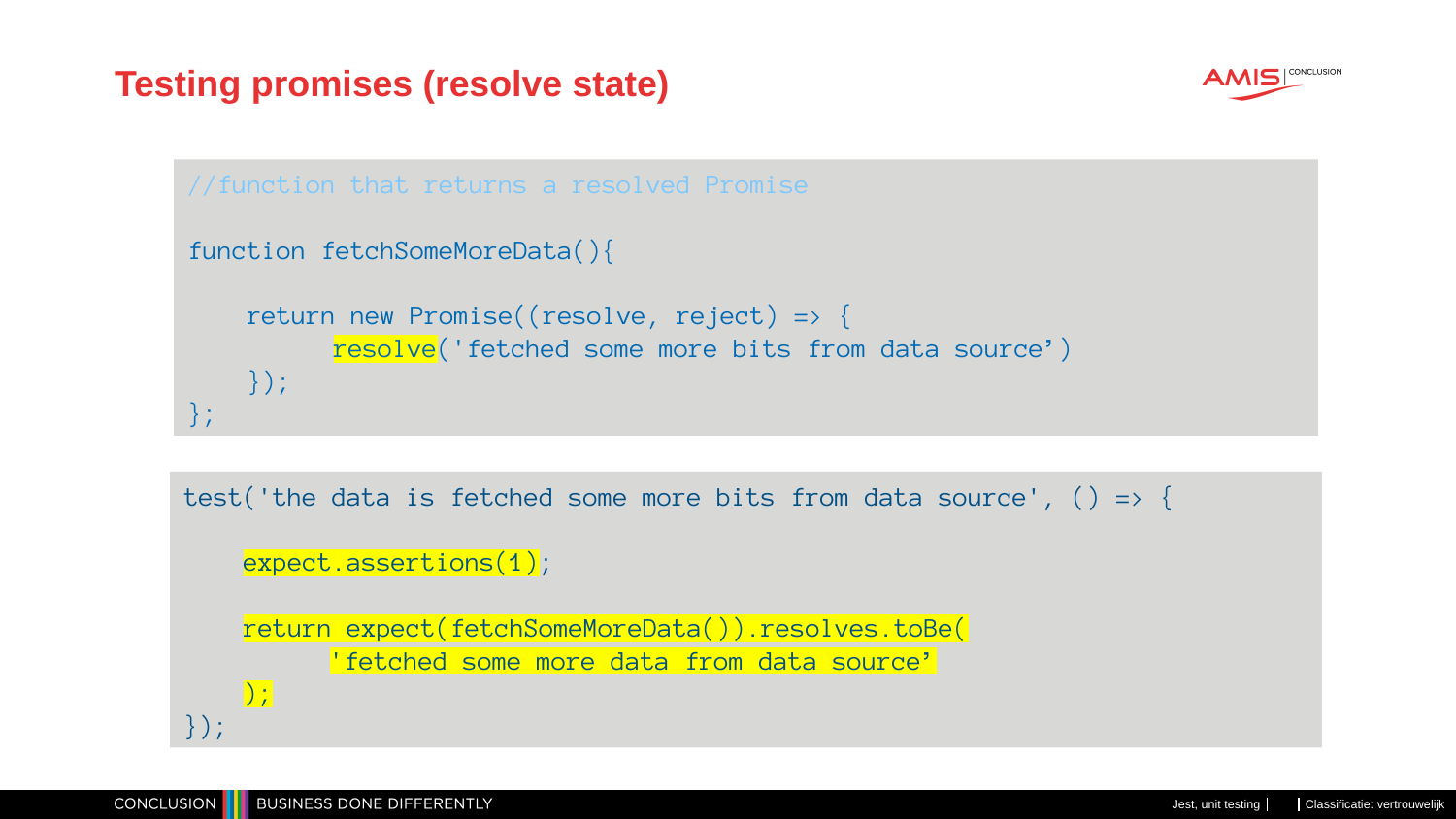

# Testing promises (resolve state)
//function that returns a resolved Promise

function fetchSomeMoreData(){

    return new Promise((resolve, reject) => {
	resolve('fetched some more bits from data source’)
    });
};
test('the data is fetched some more bits from data source', () => {

    expect.assertions(1);

    return expect(fetchSomeMoreData()).resolves.toBe(
	'fetched some more data from data source’
    );
});
Jest, unit testing